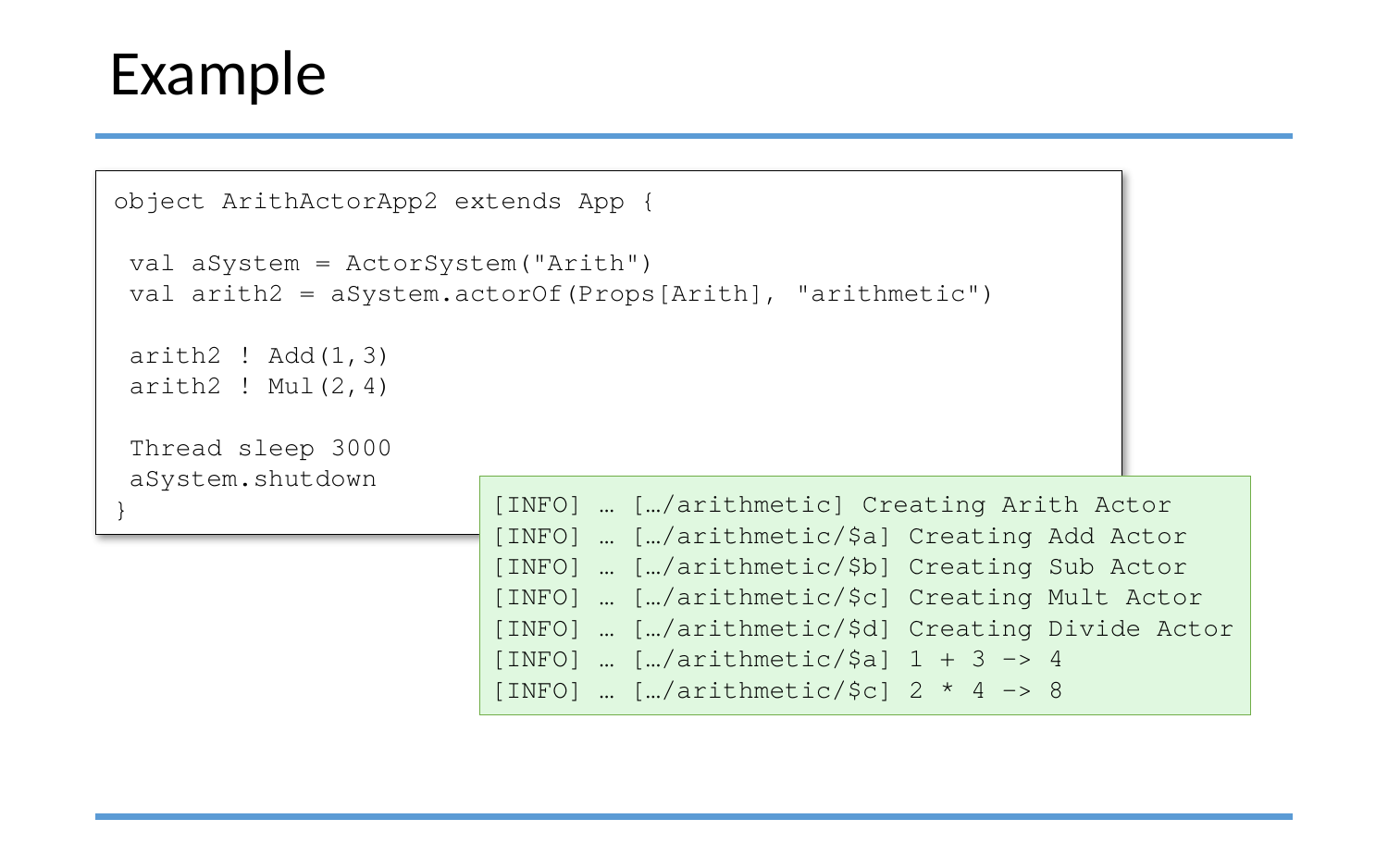

# Example
object ArithActorApp2 extends App {

 val aSystem = ActorSystem("Arith")
 val arith2 = aSystem.actorOf(Props[Arith], "arithmetic")

 arith2 ! Add(1,3)
 arith2 ! Mul(2,4)

 Thread sleep 3000
 aSystem.shutdown
}
[INFO] … […/arithmetic] Creating Arith Actor
[INFO] … […/arithmetic/$a] Creating Add Actor
[INFO] … […/arithmetic/$b] Creating Sub Actor
[INFO] … […/arithmetic/$c] Creating Mult Actor
[INFO] … […/arithmetic/$d] Creating Divide Actor
[INFO] … […/arithmetic/$a] 1 + 3 -> 4
[INFO] … […/arithmetic/$c] 2 * 4 -> 8